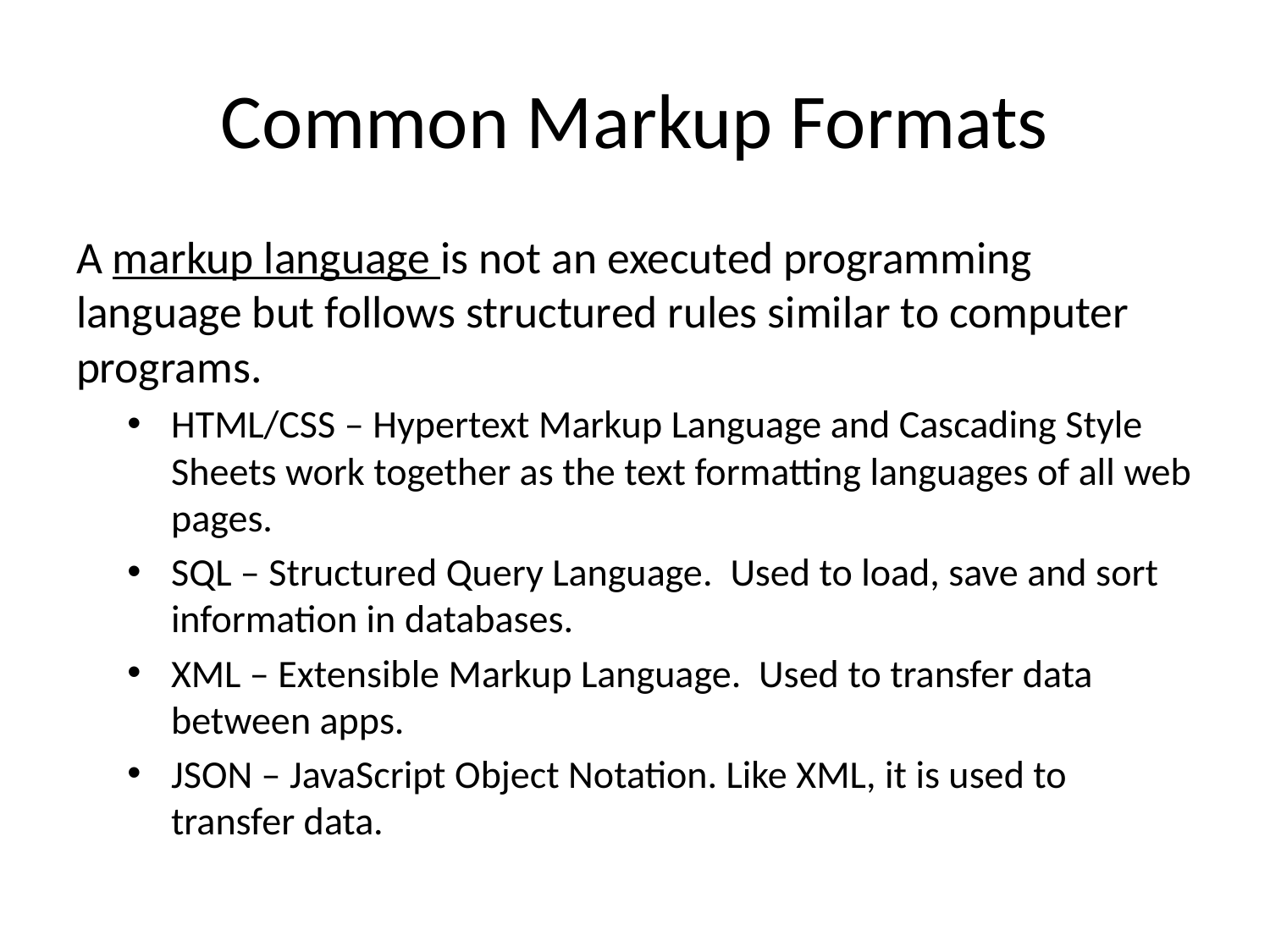

# Common Markup Formats
A markup language is not an executed programming language but follows structured rules similar to computer programs.
HTML/CSS – Hypertext Markup Language and Cascading Style Sheets work together as the text formatting languages of all web pages.
SQL – Structured Query Language.  Used to load, save and sort information in databases.
XML – Extensible Markup Language.  Used to transfer data between apps.
JSON – JavaScript Object Notation. Like XML, it is used to transfer data.